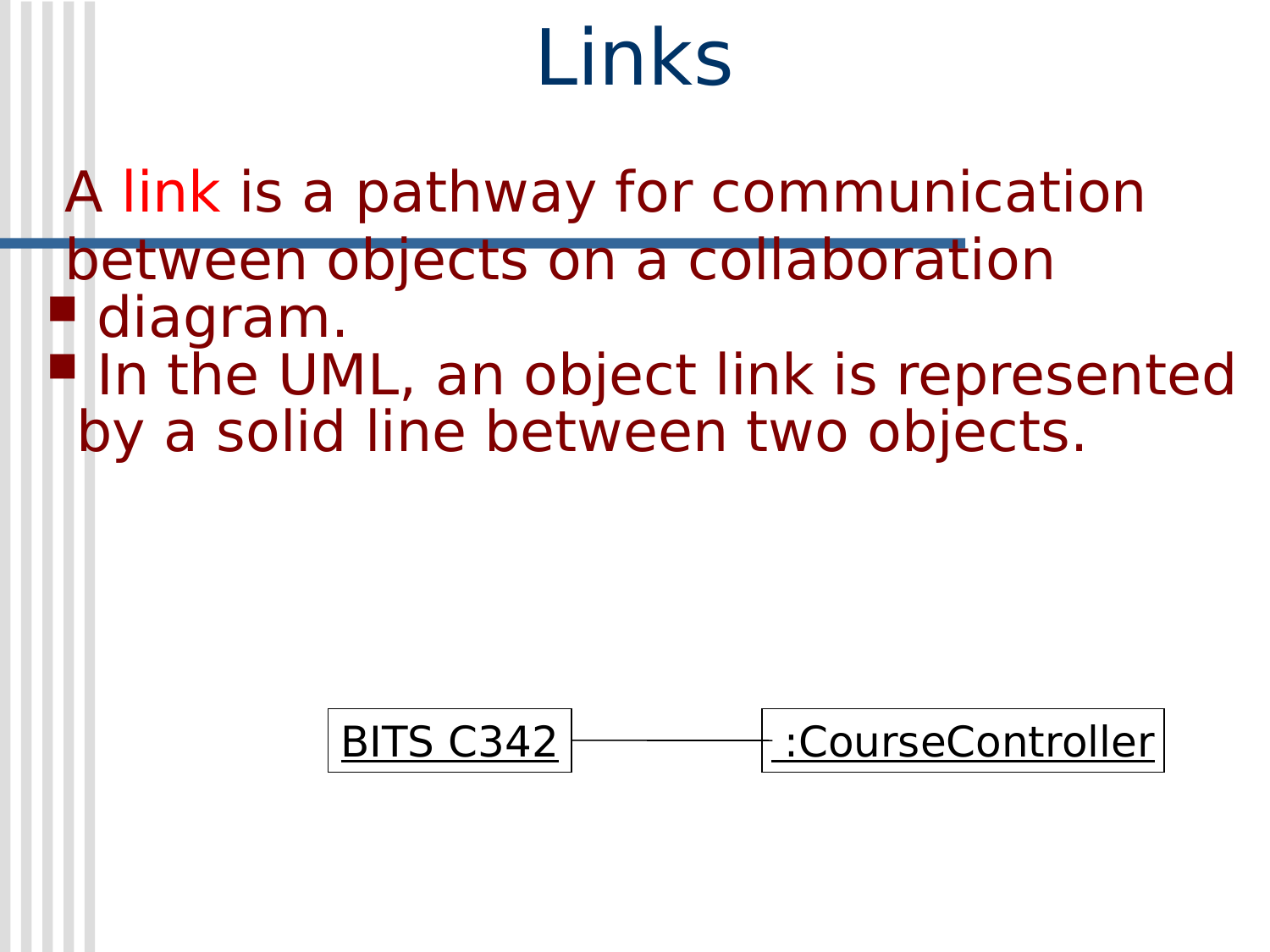

Links
 A link is a pathway for communication
 between objects on a collaboration
 diagram.
 In the UML, an object link is represented by a solid line between two objects.

BITS C342
 :CourseController